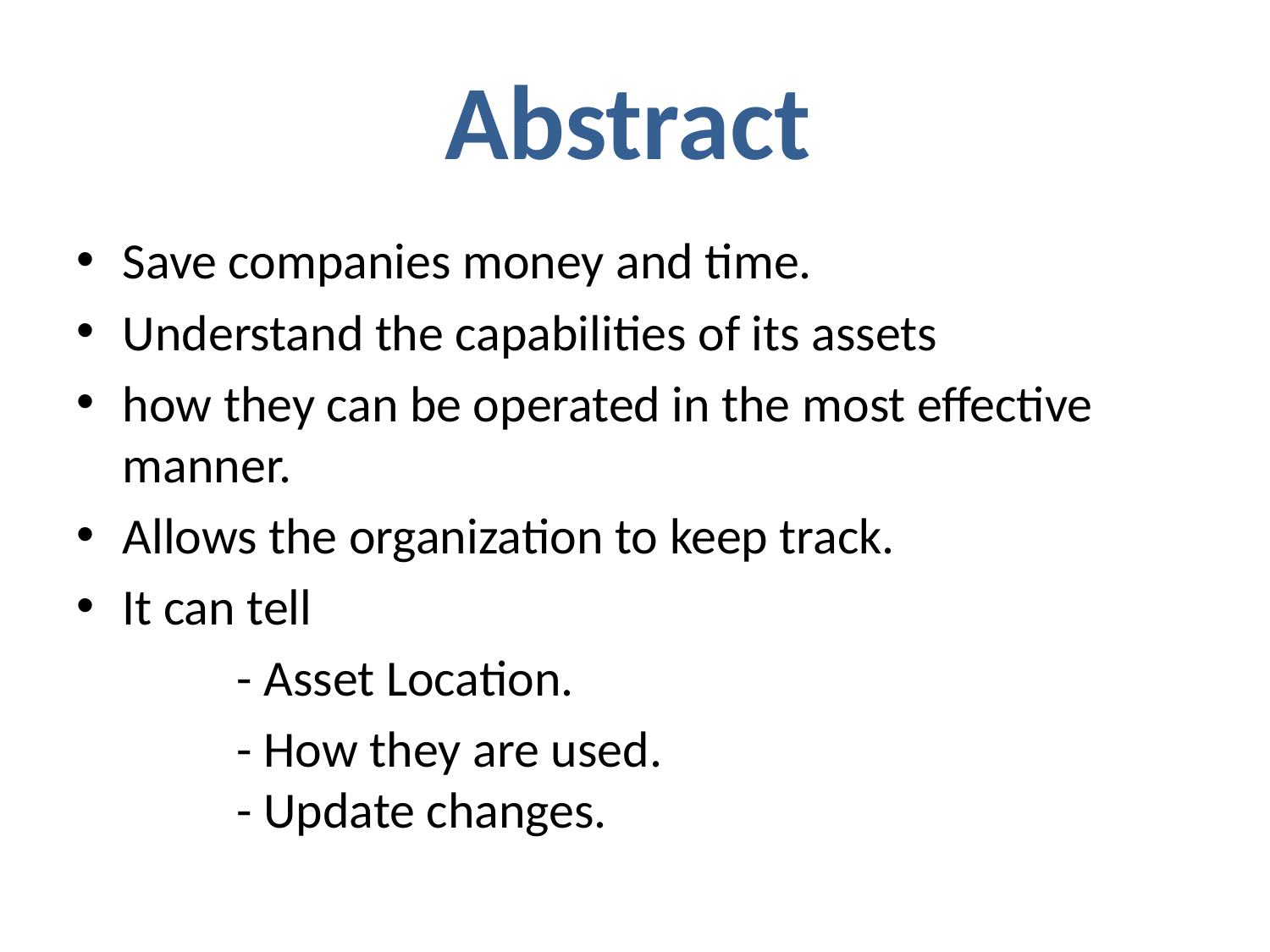

# Abstract
Save companies money and time.
Understand the capabilities of its assets
how they can be operated in the most effective manner.
Allows the organization to keep track.
It can tell
		- Asset Location.
		- How they are used.
	- Update changes.